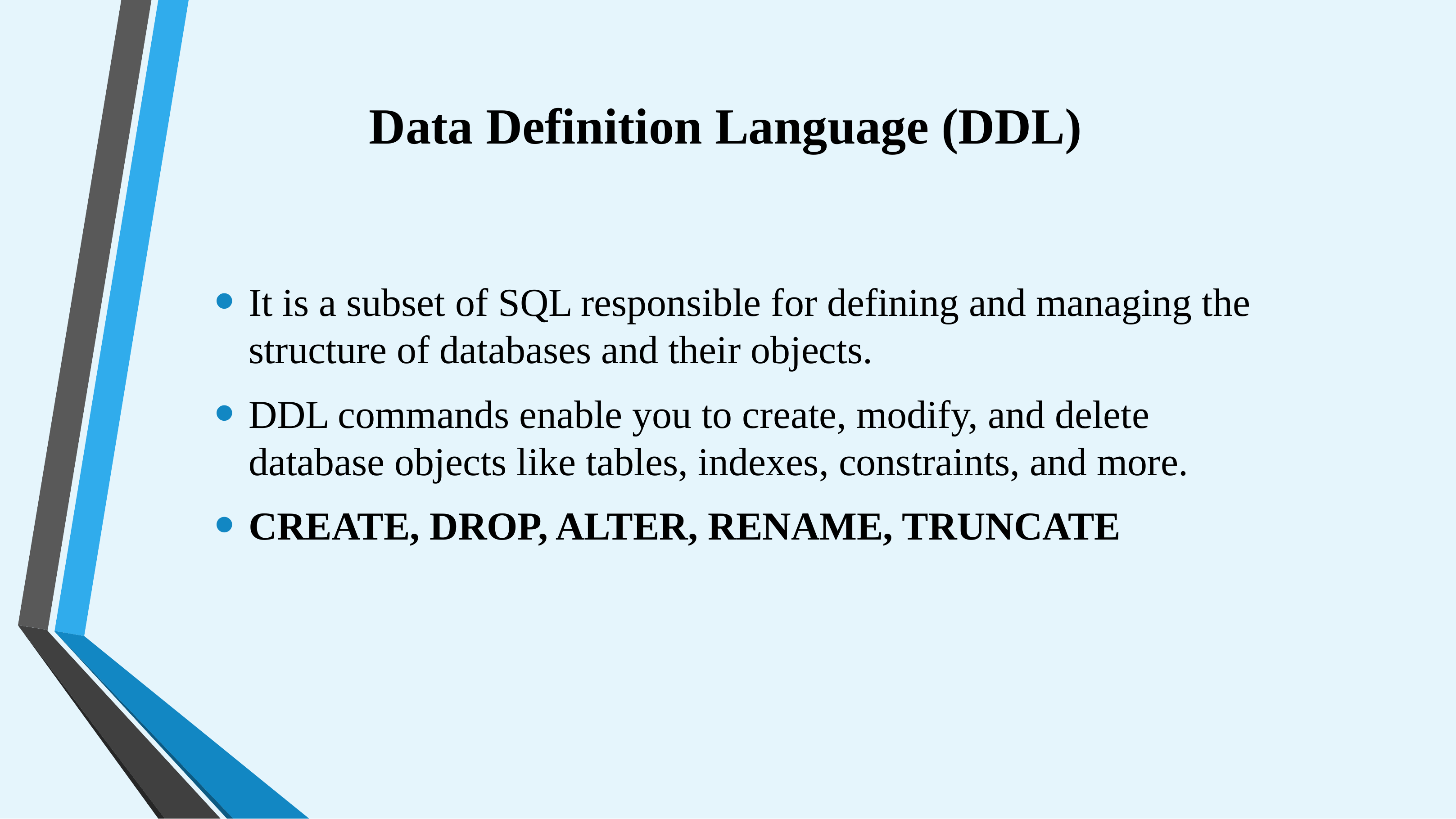

# Data Definition Language (DDL)

It is a subset of SQL responsible for defining and managing the structure of databases and their objects.
DDL commands enable you to create, modify, and delete database objects like tables, indexes, constraints, and more.
CREATE, DROP, ALTER, RENAME, TRUNCATE